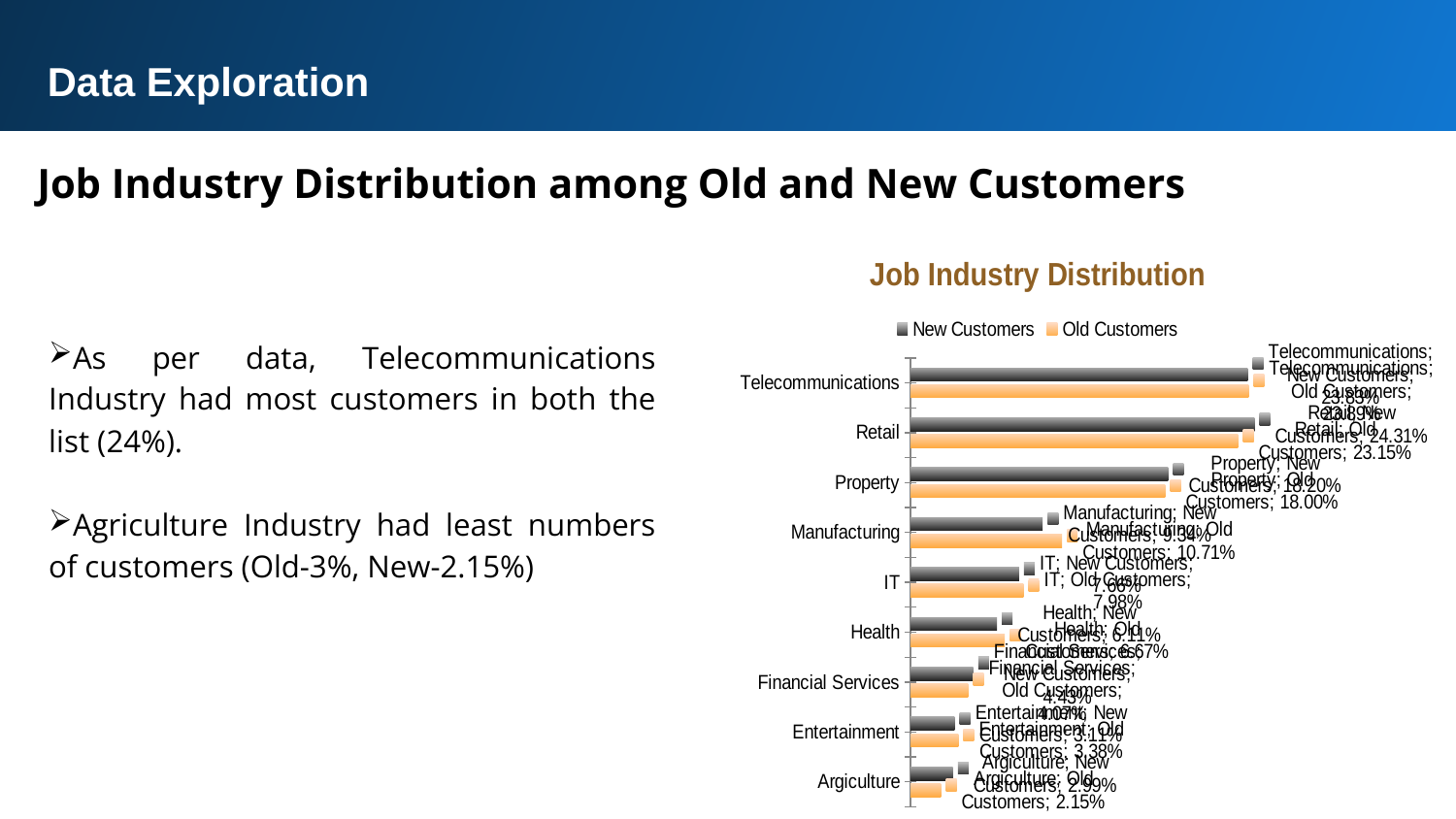

Data Exploration
Job Industry Distribution among Old and New Customers

### Chart: Job Industry Distribution

| Category | Old Customers | New Customers |
|---|---|---|
| Argiculture | 0.021531100478468918 | 0.02994011976047905 |
| Entertainment | 0.03379186602870815 | 0.031137724550898204 |
| Financial Services | 0.04066985645933014 | 0.044311377245509 |
| Health | 0.06668660287081342 | 0.06107784431137724 |
| IT | 0.07984449760765551 | 0.07664670658682636 |
| Manufacturing | 0.10705741626794256 | 0.09341317365269462 |
| Property | 0.18002392344497609 | 0.18203592814371258 |
| Retail | 0.23145933014354075 | 0.24311377245508983 |
| Telecommunications | 0.23893540669856464 | 0.2383233532934132 |
As per data, Telecommunications Industry had most customers in both the list (24%).

Agriculture Industry had least numbers of customers (Old-3%, New-2.15%)